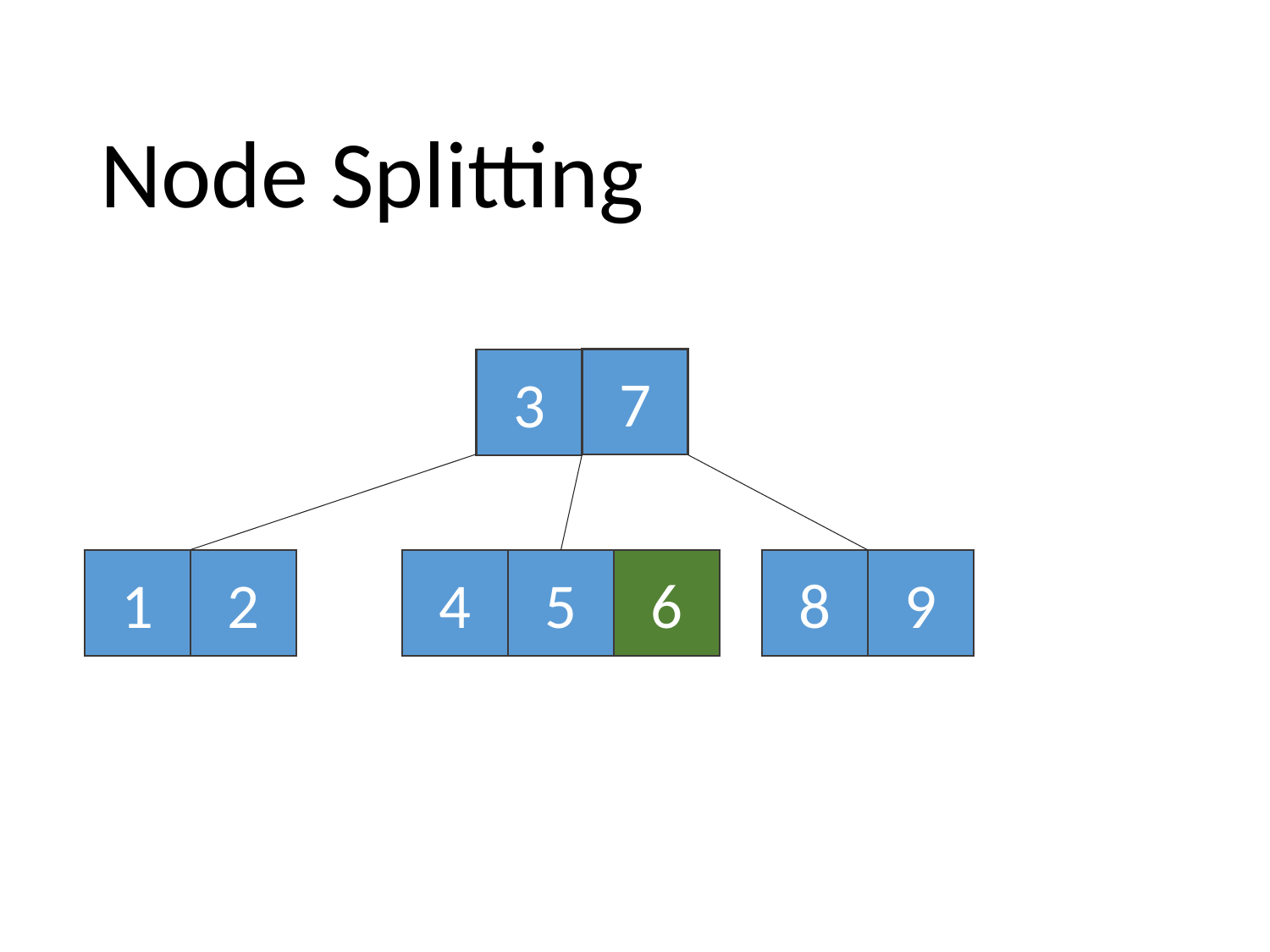

# Node Splitting
7
3
6
1
2
4
5
8
9